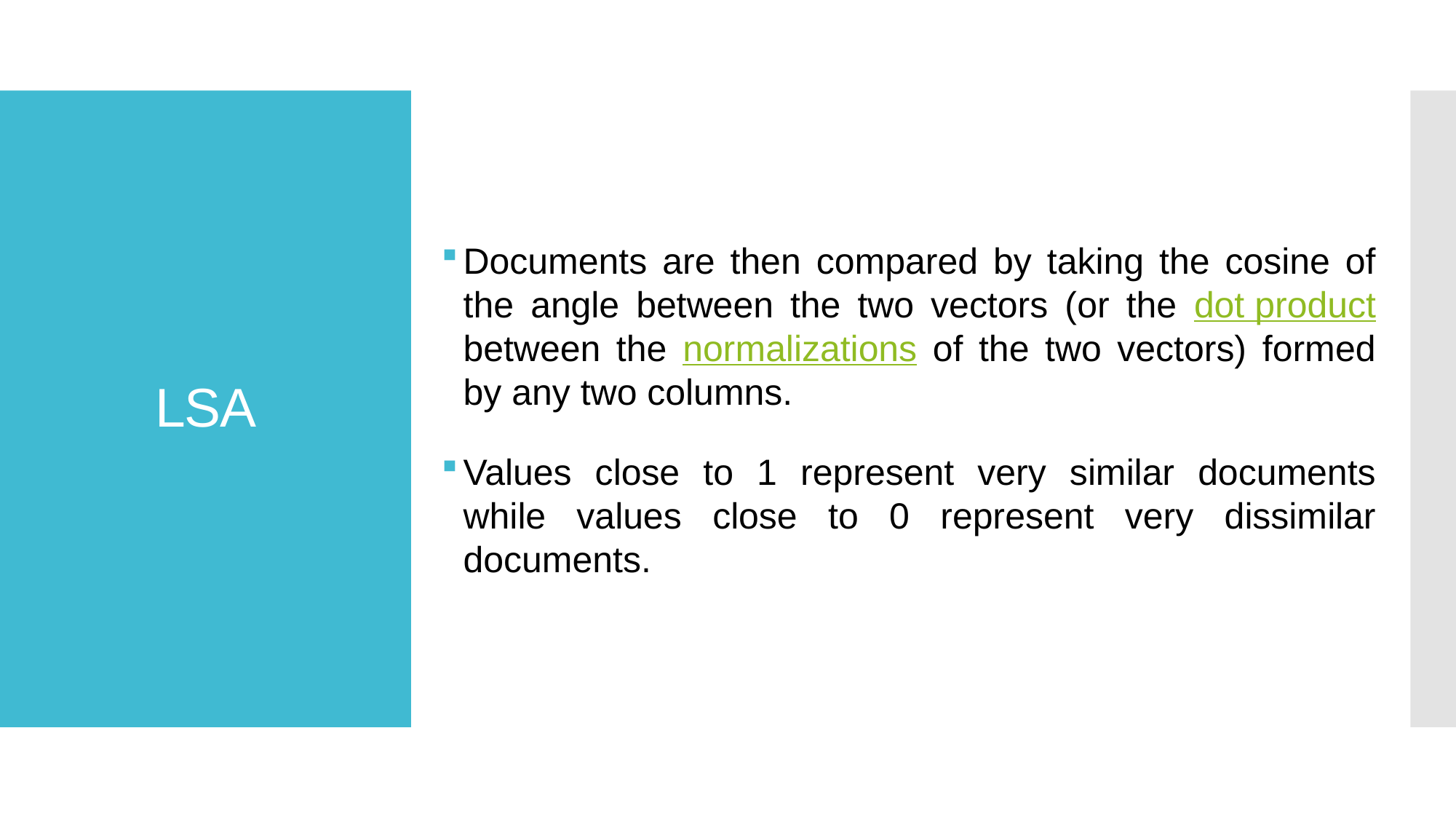

Documents are then compared by taking the cosine of the angle between the two vectors (or the dot product between the normalizations of the two vectors) formed by any two columns.
Values close to 1 represent very similar documents while values close to 0 represent very dissimilar documents.
# LSA